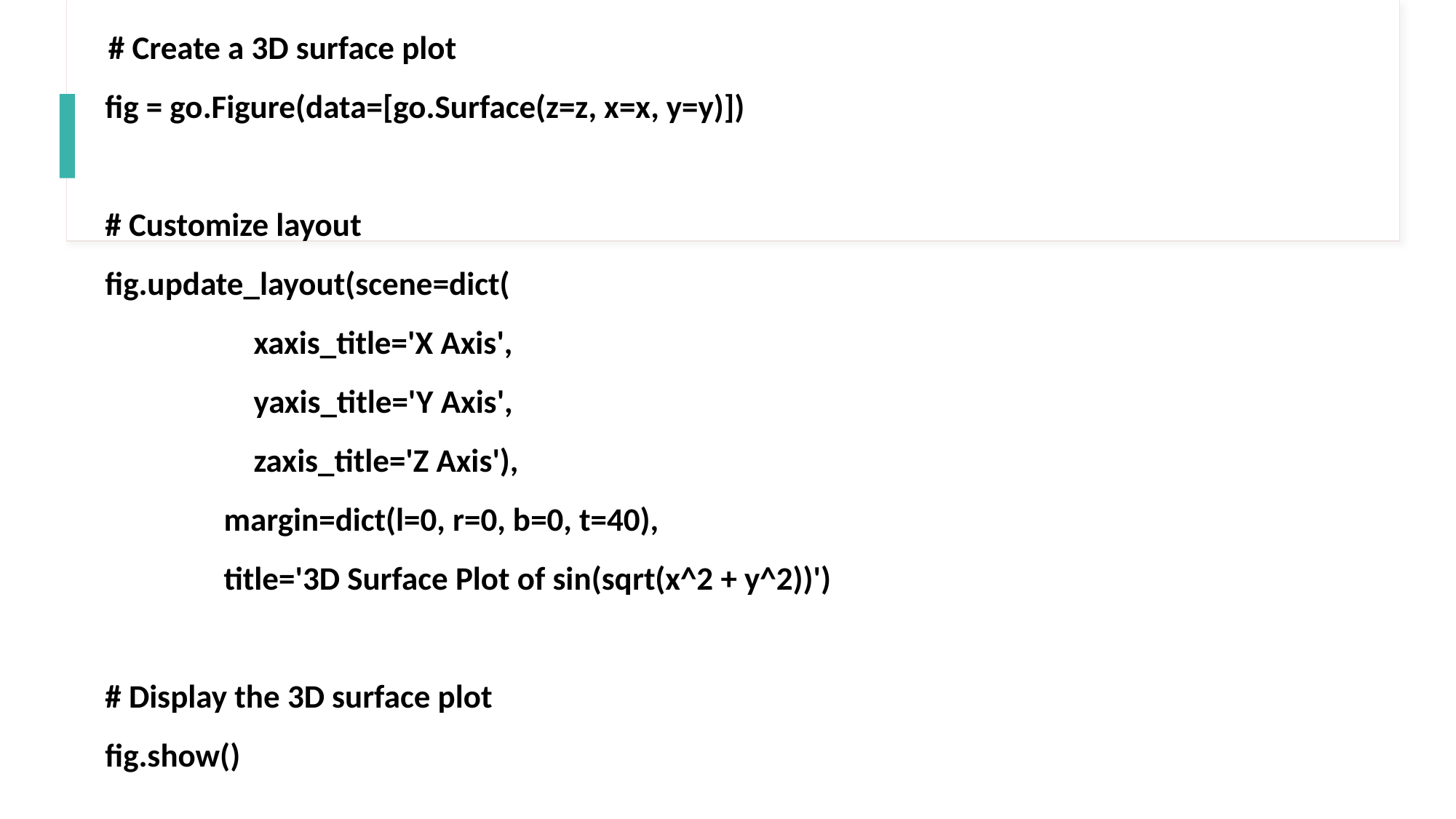

# Create a 3D surface plot fig = go.Figure(data=[go.Surface(z=z, x=x, y=y)]) # Customize layout fig.update_layout(scene=dict( xaxis_title='X Axis', yaxis_title='Y Axis', zaxis_title='Z Axis'), margin=dict(l=0, r=0, b=0, t=40), title='3D Surface Plot of sin(sqrt(x^2 + y^2))') # Display the 3D surface plot fig.show()